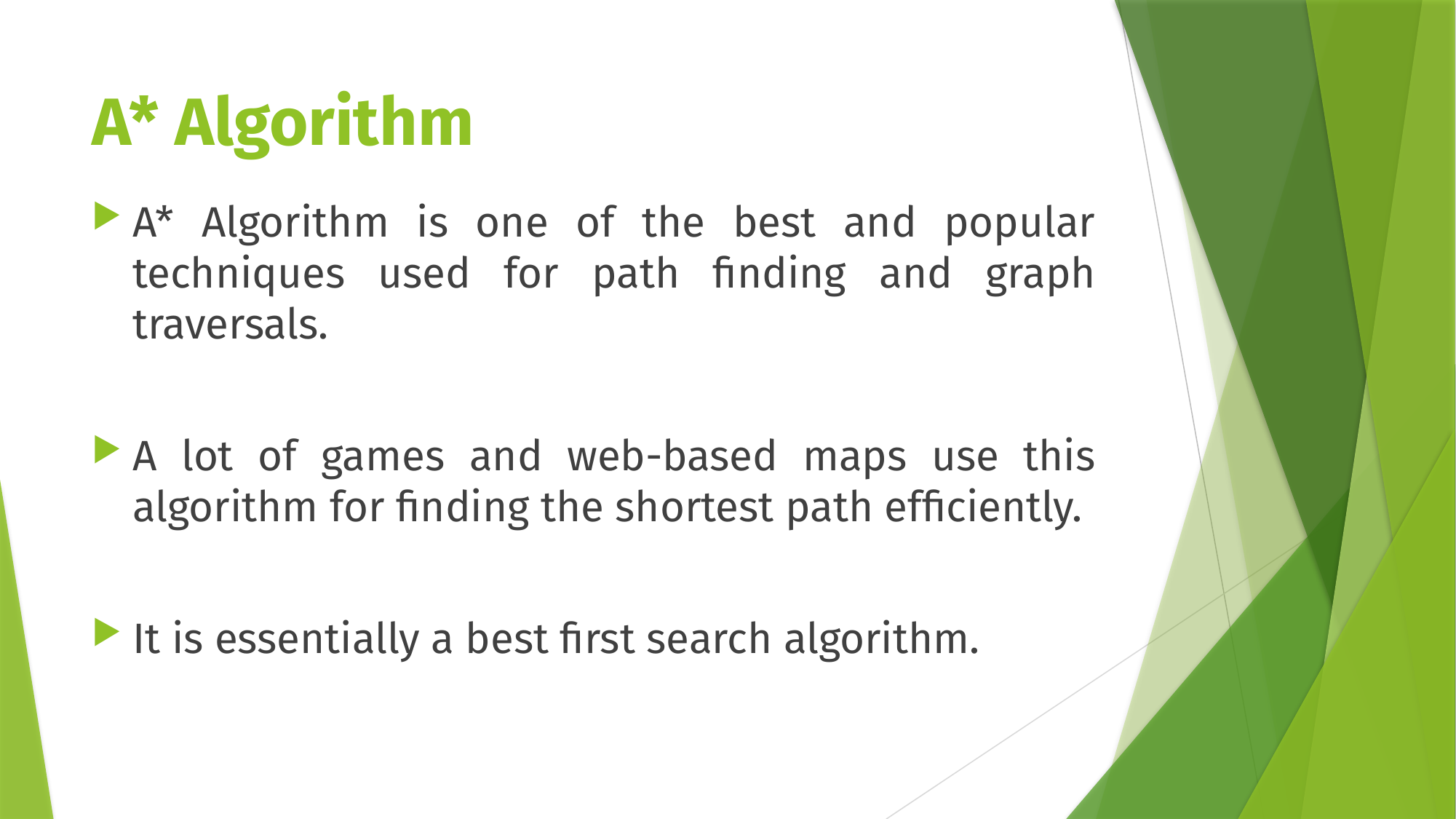

# A* Algorithm
A* Algorithm is one of the best and popular techniques used for path finding and graph traversals.

A lot of games and web-based maps use this algorithm for finding the shortest path efficiently.

It is essentially a best first search algorithm.